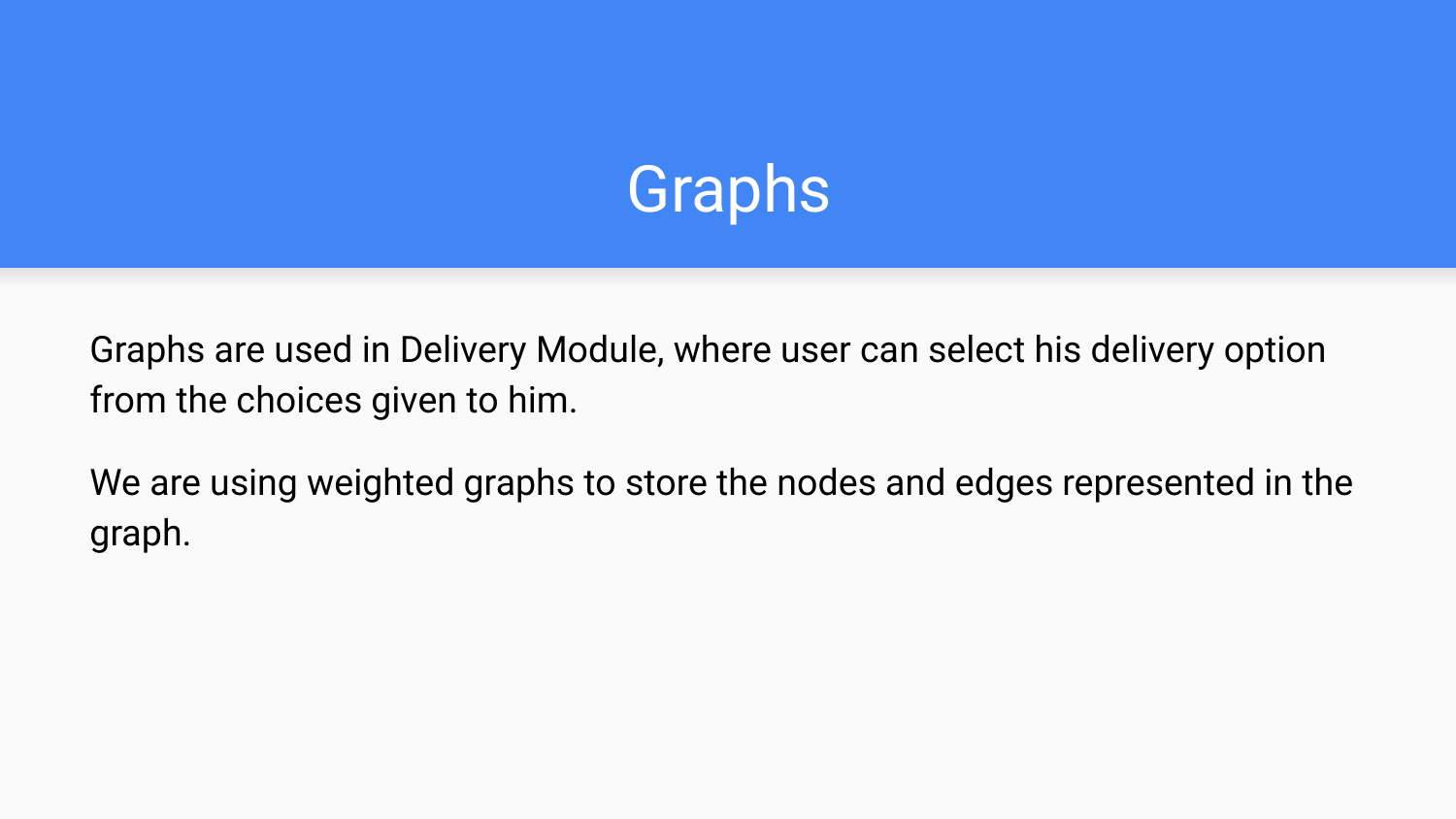

# Graphs
Graphs are used in Delivery Module, where user can select his delivery option from the choices given to him.
We are using weighted graphs to store the nodes and edges represented in the graph.